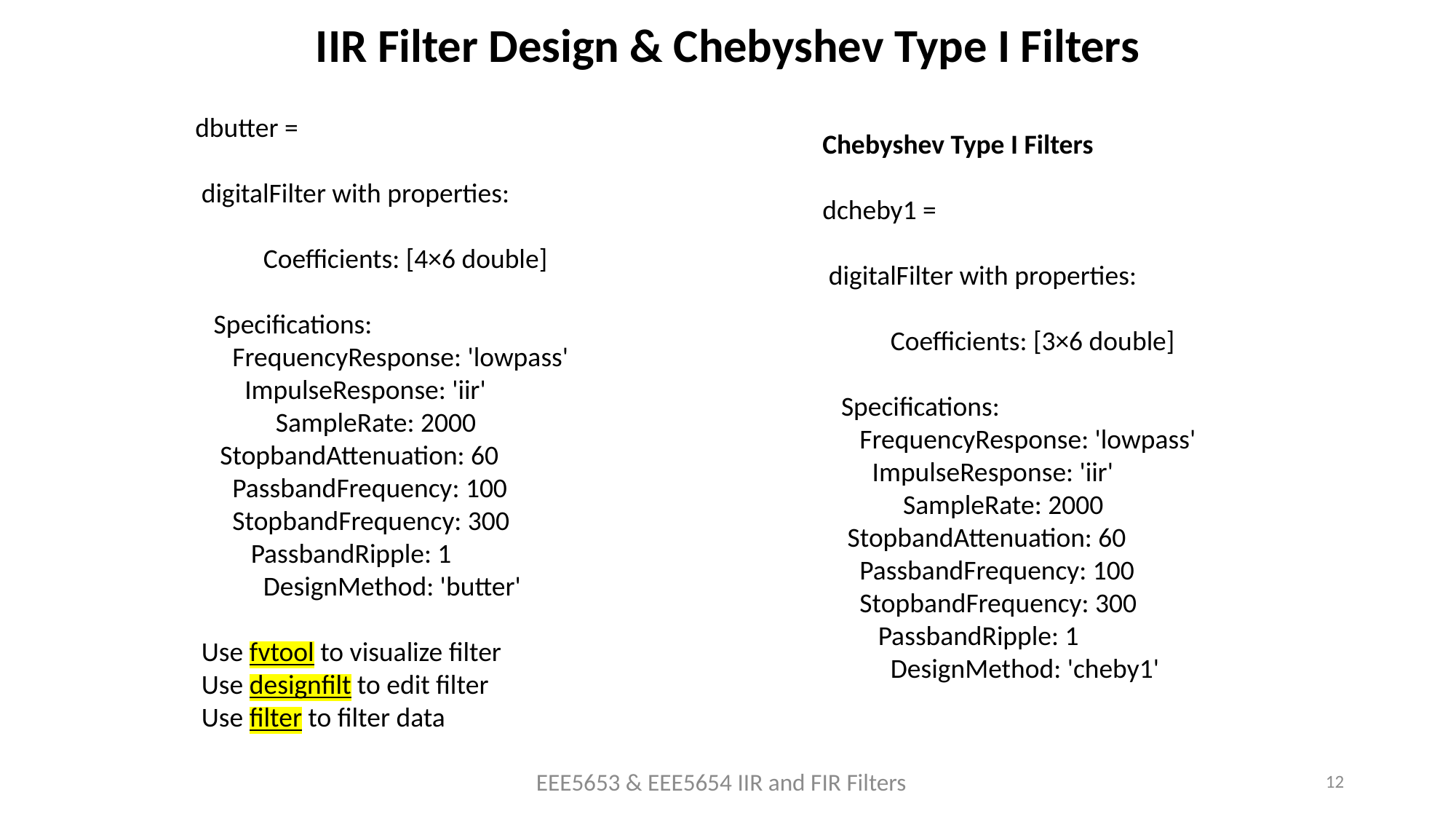

# IIR Filter Design & Chebyshev Type I Filters
dbutter =

 digitalFilter with properties:

           Coefficients: [4×6 double]

   Specifications:
      FrequencyResponse: 'lowpass'
        ImpulseResponse: 'iir'
             SampleRate: 2000
    StopbandAttenuation: 60
      PassbandFrequency: 100
      StopbandFrequency: 300
         PassbandRipple: 1
           DesignMethod: 'butter'

 Use fvtool to visualize filter
 Use designfilt to edit filter
 Use filter to filter data
Chebyshev Type I Filters

dcheby1 =

 digitalFilter with properties:

           Coefficients: [3×6 double]

   Specifications:
      FrequencyResponse: 'lowpass'
        ImpulseResponse: 'iir'
             SampleRate: 2000
    StopbandAttenuation: 60
      PassbandFrequency: 100
      StopbandFrequency: 300
         PassbandRipple: 1
           DesignMethod: 'cheby1'

EEE5653 & EEE5654 IIR and FIR Filters
12